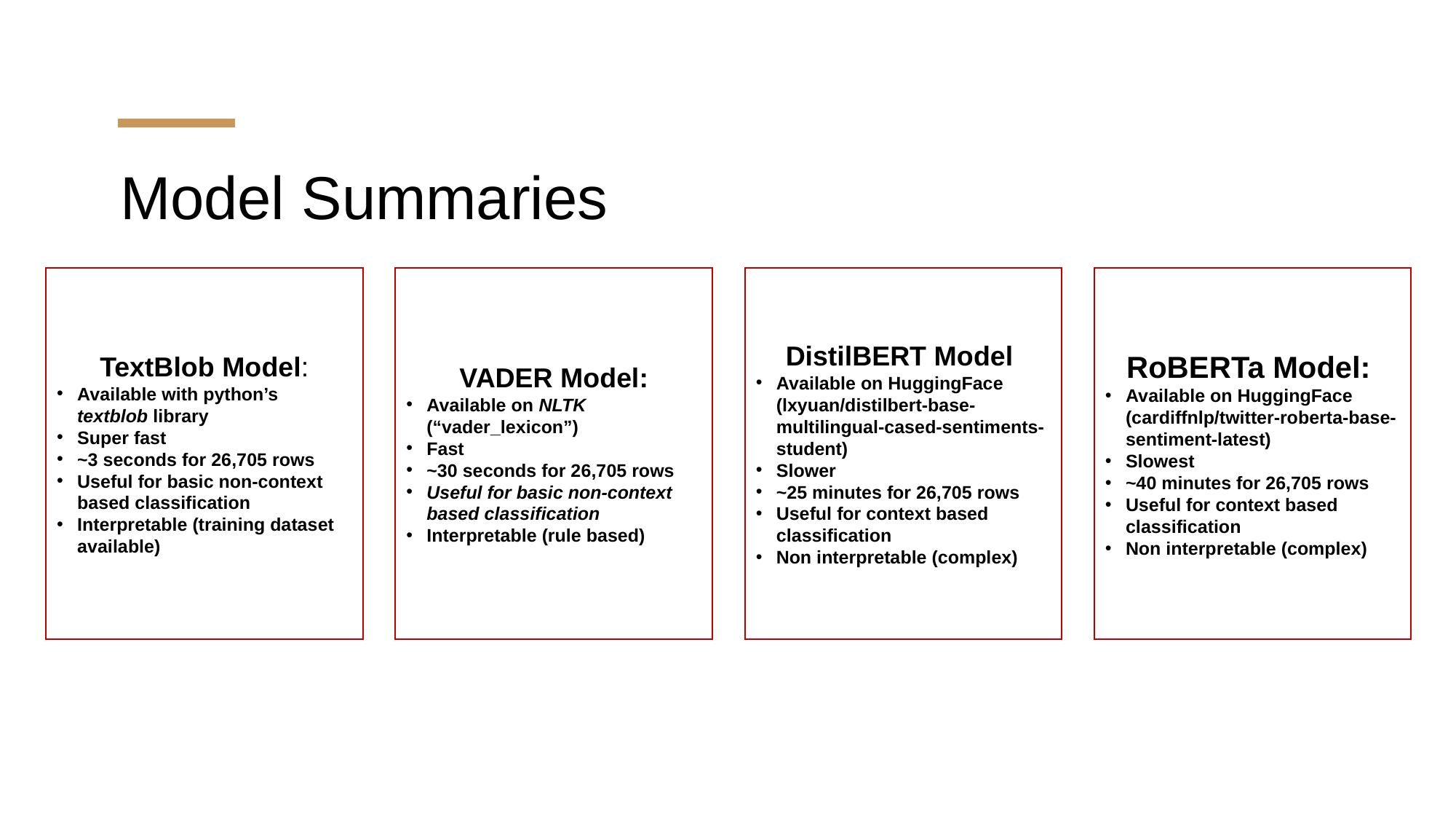

# Model Summaries
TextBlob Model:
Available with python’s textblob library
Super fast
~3 seconds for 26,705 rows
Useful for basic non-context based classification
Interpretable (training dataset available)
VADER Model:
Available on NLTK (“vader_lexicon”)
Fast
~30 seconds for 26,705 rows
Useful for basic non-context based classification
Interpretable (rule based)
DistilBERT Model
Available on HuggingFace (lxyuan/distilbert-base-multilingual-cased-sentiments-student)
Slower
~25 minutes for 26,705 rows
Useful for context based classification
Non interpretable (complex)
RoBERTa Model:
Available on HuggingFace (cardiffnlp/twitter-roberta-base-sentiment-latest)
Slowest
~40 minutes for 26,705 rows
Useful for context based classification
Non interpretable (complex)